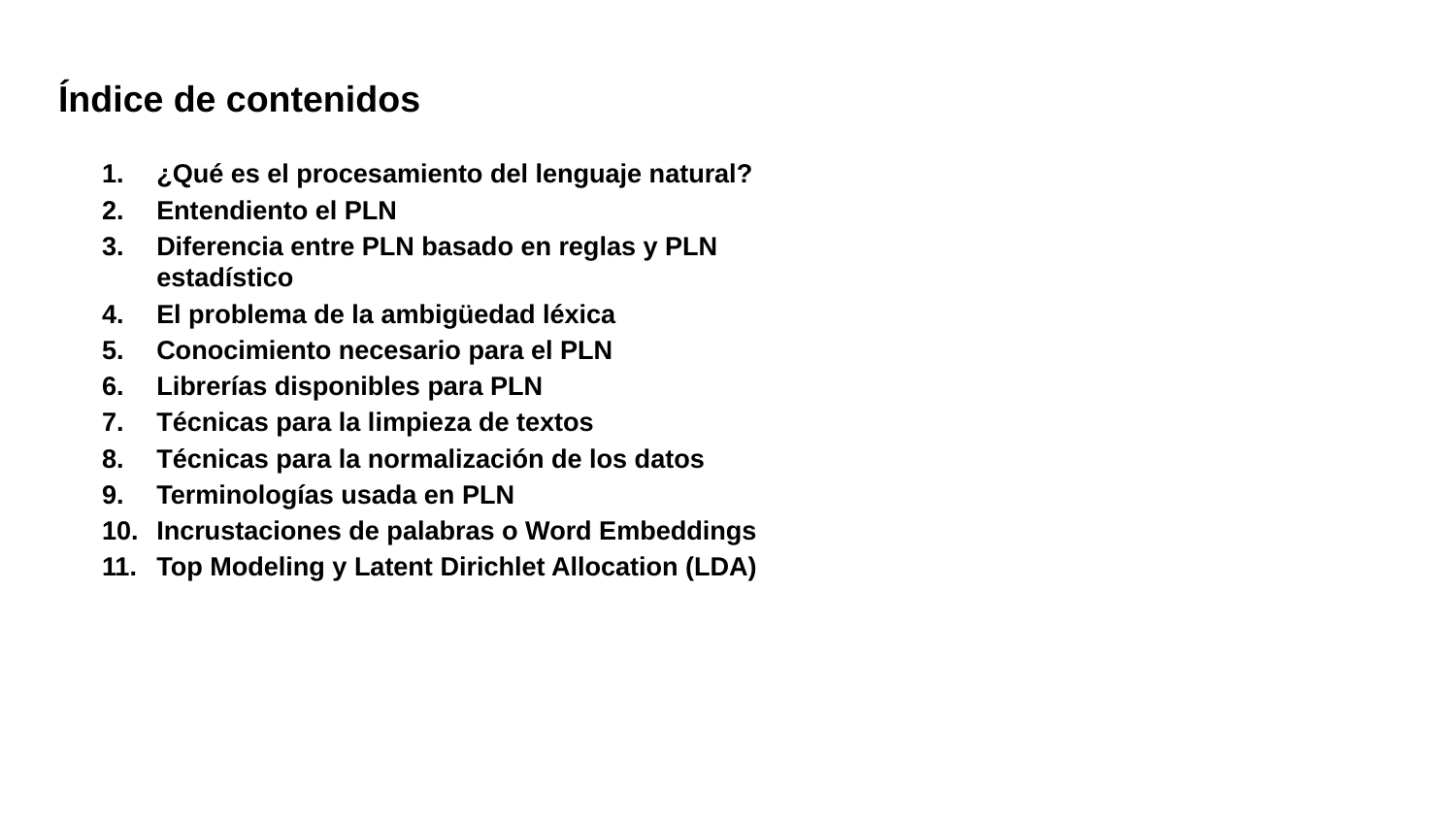

# Índice de contenidos
¿Qué es el procesamiento del lenguaje natural?
Entendiento el PLN
Diferencia entre PLN basado en reglas y PLN estadístico
El problema de la ambigüedad léxica
Conocimiento necesario para el PLN
Librerías disponibles para PLN
Técnicas para la limpieza de textos
Técnicas para la normalización de los datos
Terminologías usada en PLN
Incrustaciones de palabras o Word Embeddings
Top Modeling y Latent Dirichlet Allocation (LDA)